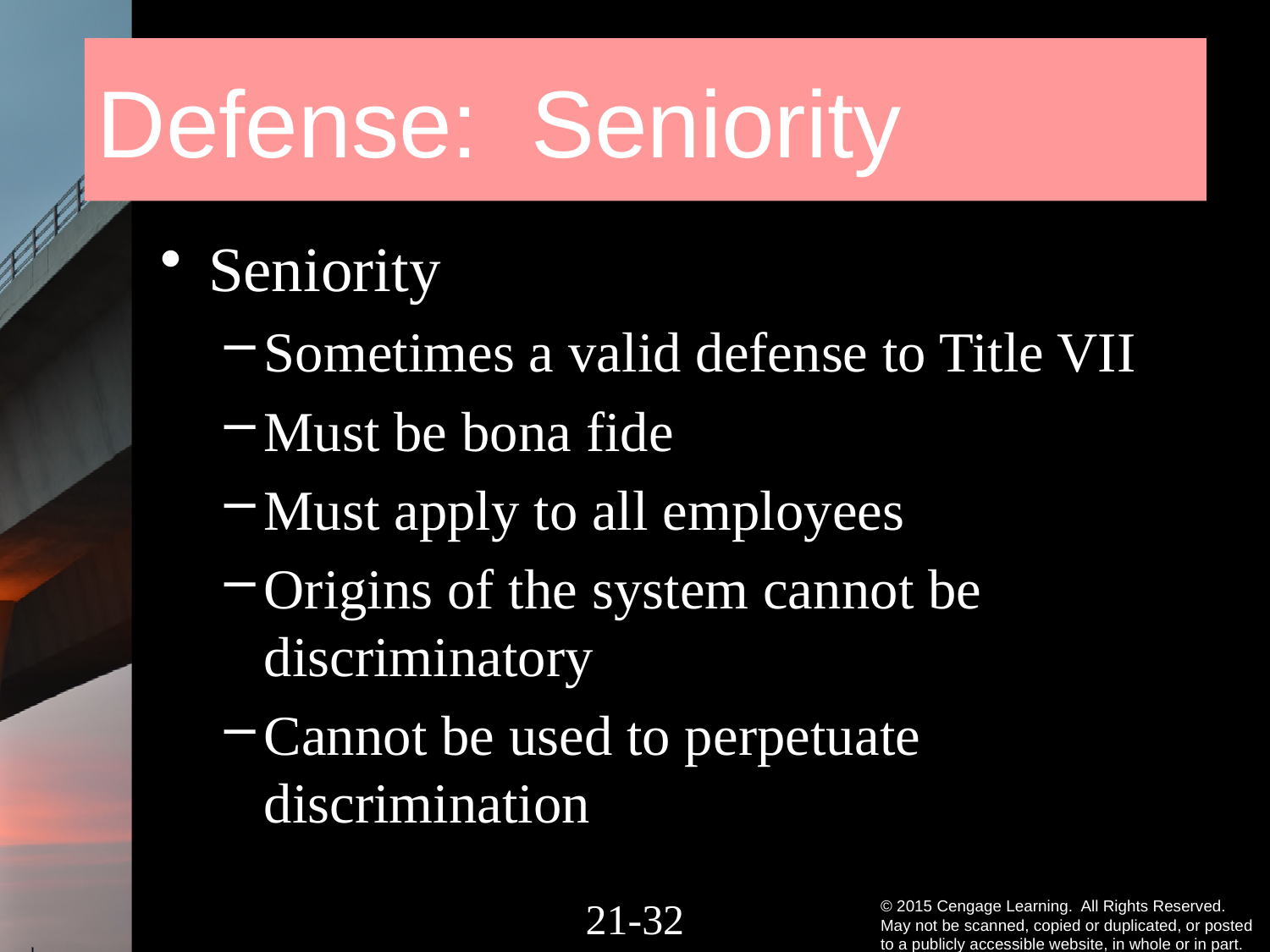

# Defense:  Seniority
Seniority
Sometimes a valid defense to Title VII
Must be bona fide
Must apply to all employees
Origins of the system cannot be discriminatory
Cannot be used to perpetuate discrimination
21-32